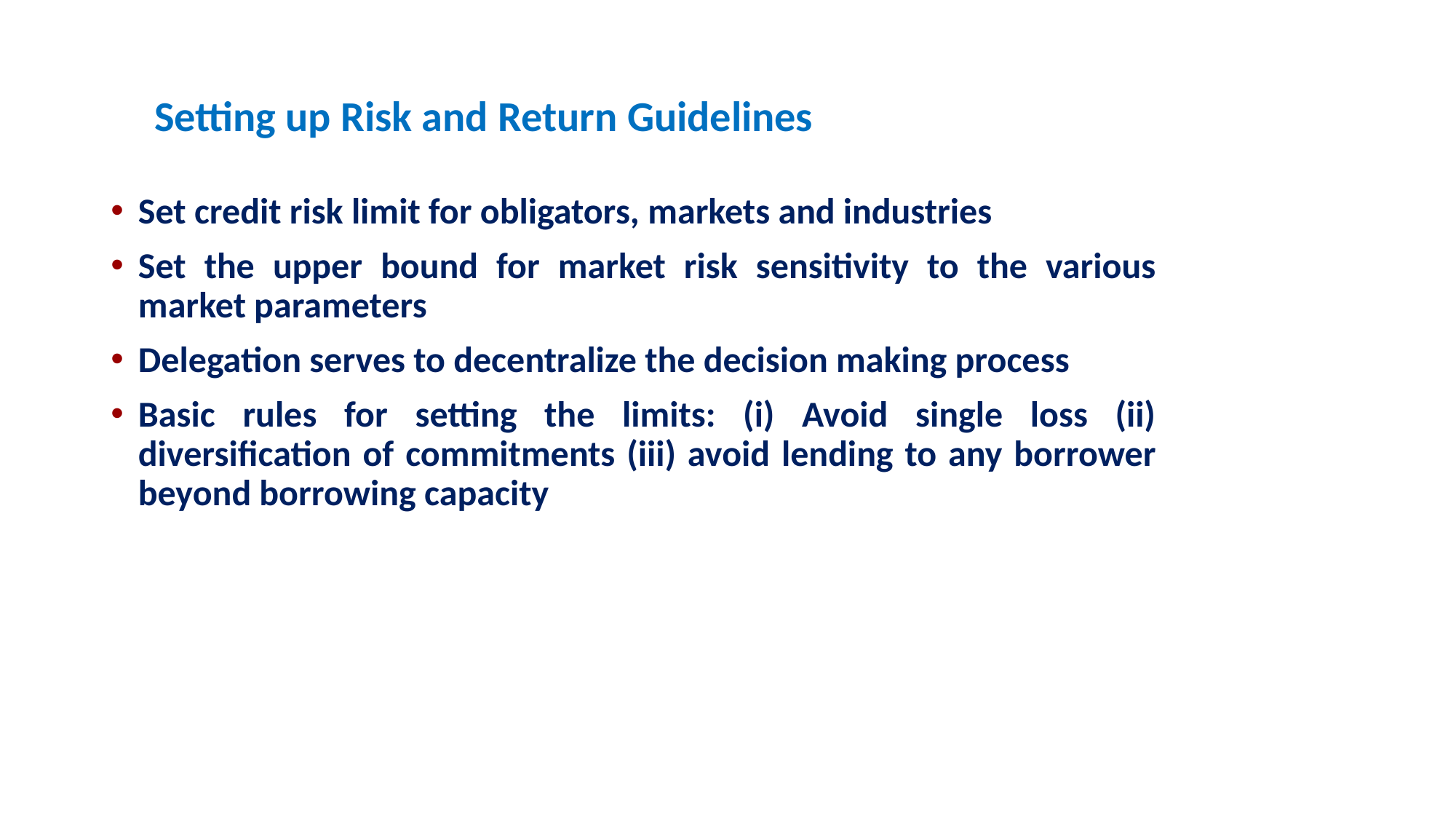

Setting up Risk and Return Guidelines
Set credit risk limit for obligators, markets and industries
Set the upper bound for market risk sensitivity to the various market parameters
Delegation serves to decentralize the decision making process
Basic rules for setting the limits: (i) Avoid single loss (ii) diversification of commitments (iii) avoid lending to any borrower beyond borrowing capacity